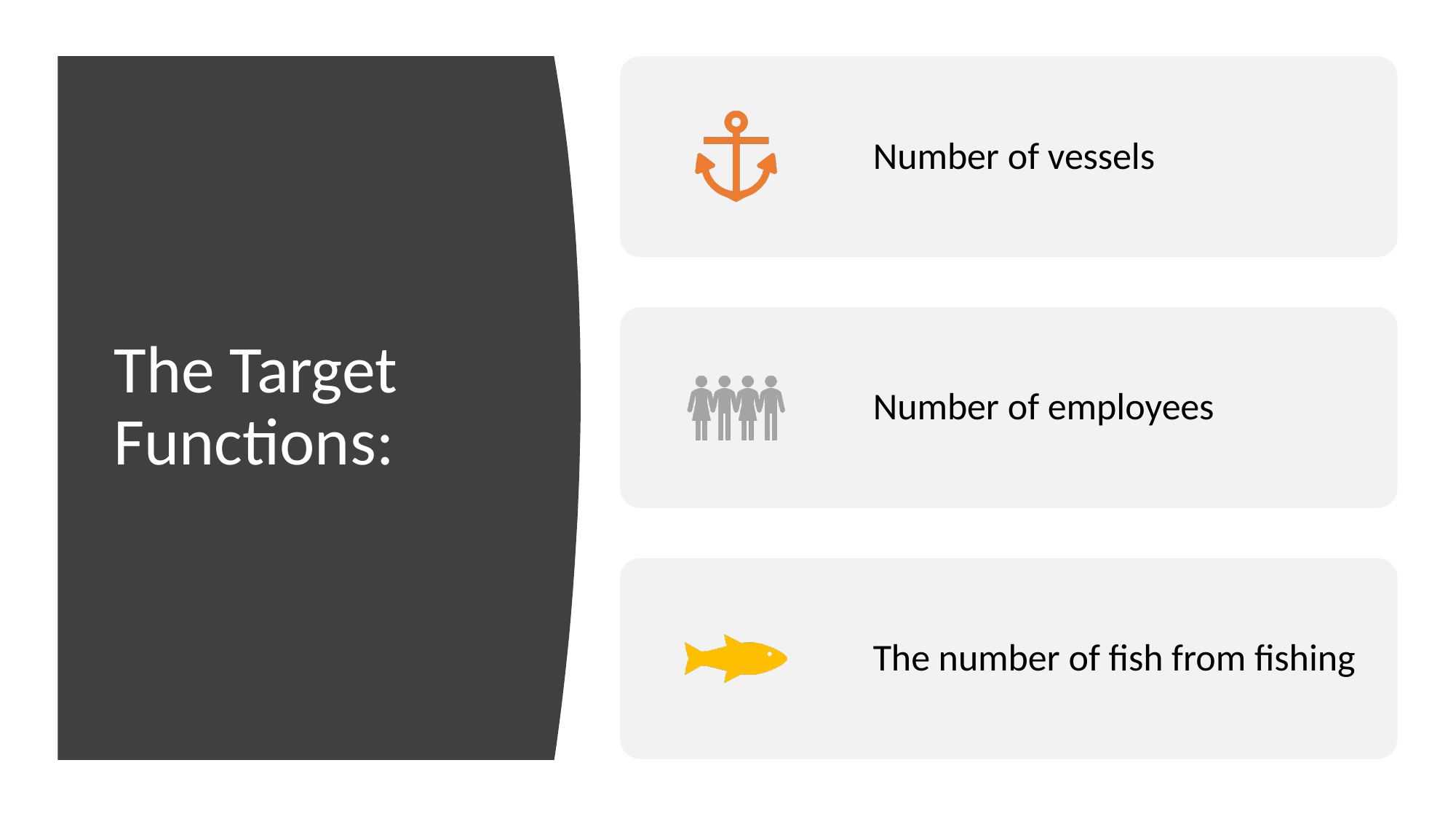

Number of vessels
Number of employees
The number of fish from fishing

# The Target Functions: